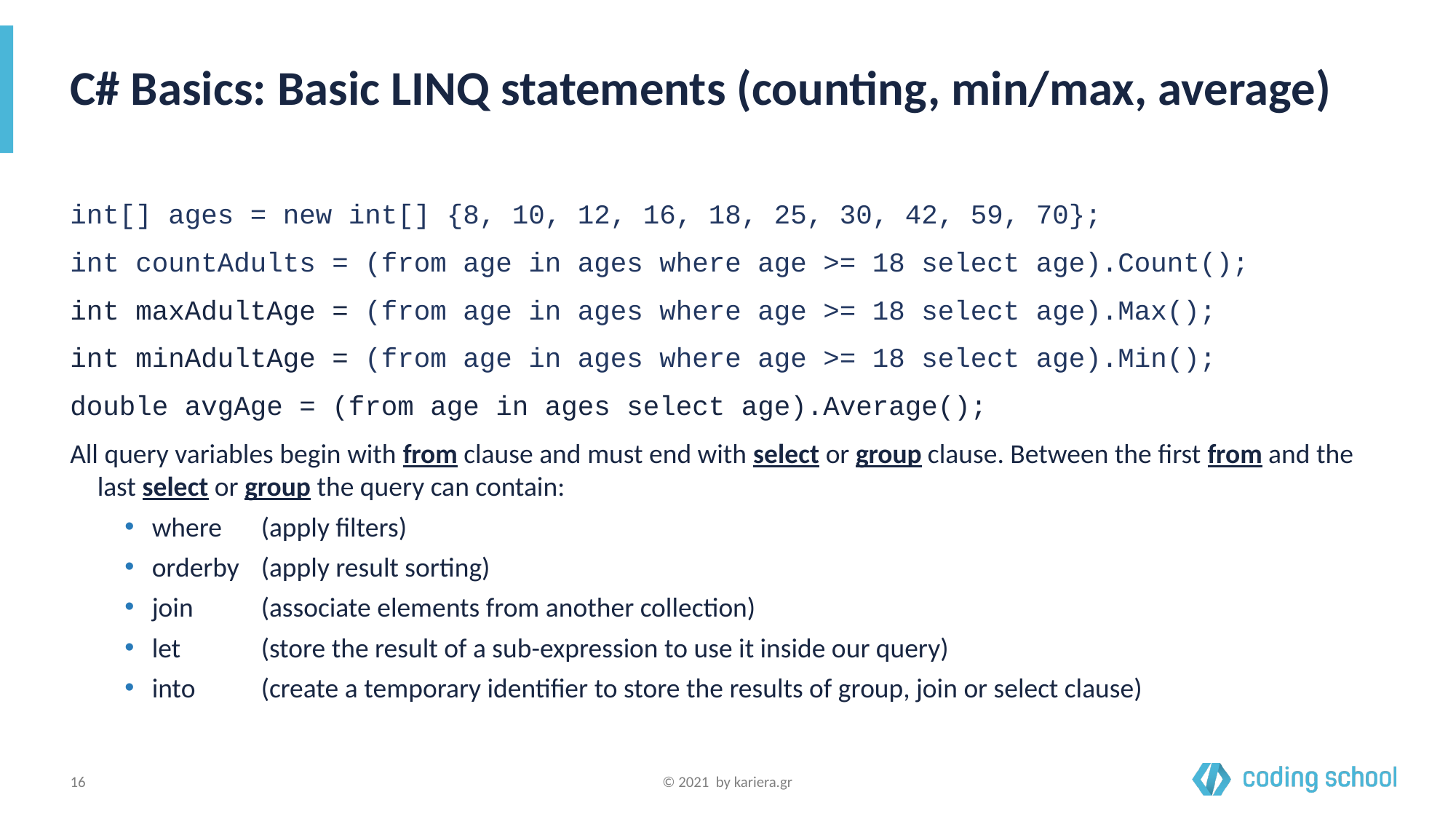

# C# Basics: Basic LINQ statements (counting, min/max, average)
int[] ages = new int[] {8, 10, 12, 16, 18, 25, 30, 42, 59, 70};
int countAdults = (from age in ages where age >= 18 select age).Count();
int maxAdultAge = (from age in ages where age >= 18 select age).Max();
int minAdultAge = (from age in ages where age >= 18 select age).Min();
double avgAge = (from age in ages select age).Average();
All query variables begin with from clause and must end with select or group clause. Between the first from and the last select or group the query can contain:
where	(apply filters)
orderby	(apply result sorting)
join	(associate elements from another collection)
let 	(store the result of a sub-expression to use it inside our query)
into	(create a temporary identifier to store the results of group, join or select clause)
16
© 2021  by kariera.gr